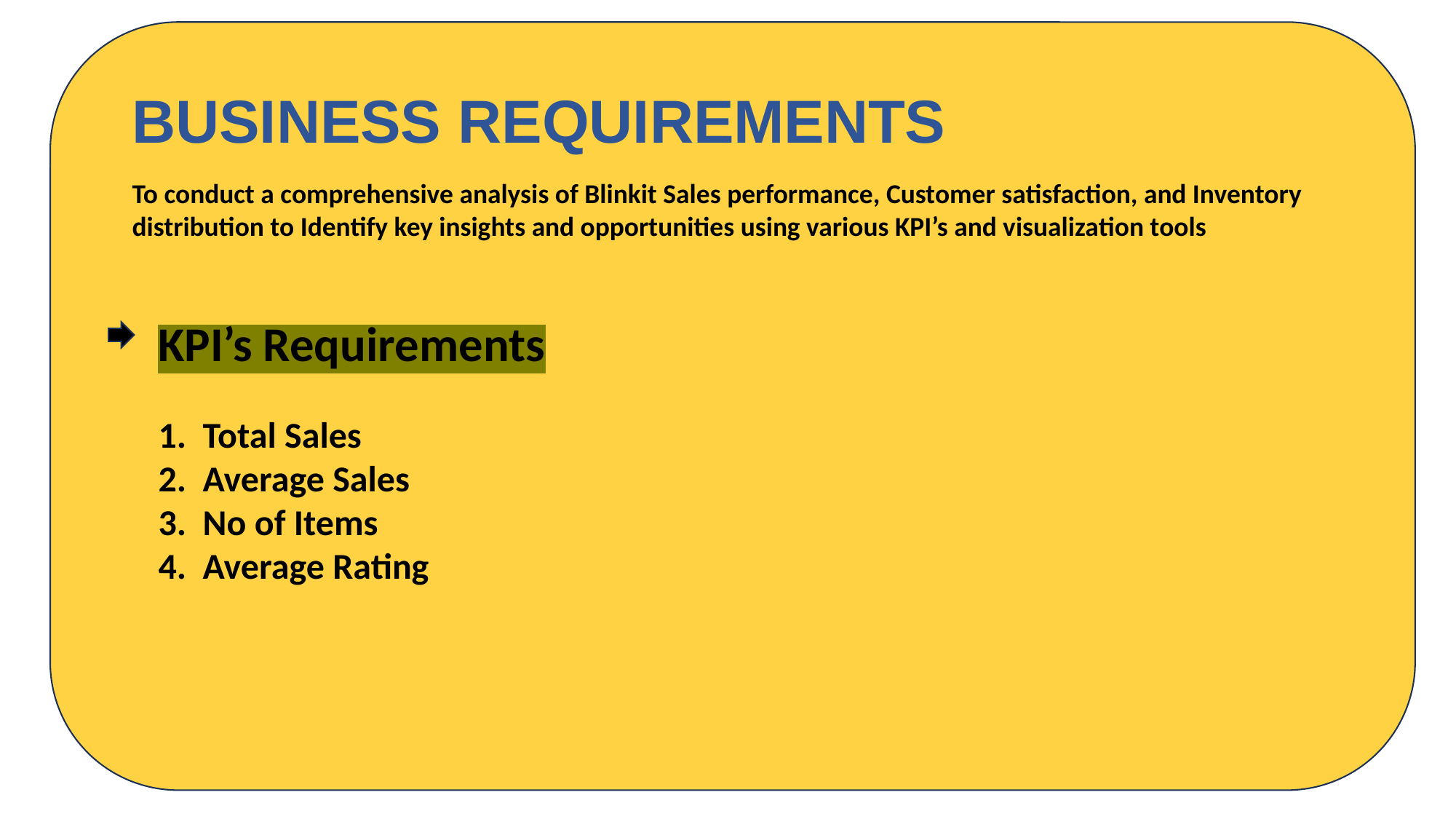

BUSINESS REQUIREMENTS
To conduct a comprehensive analysis of Blinkit Sales performance, Customer satisfaction, and Inventory distribution to Identify key insights and opportunities using various KPI’s and visualization tools
KPI’s Requirements

1.  Total Sales
2.  Average Sales
3.  No of Items
4.  Average Rating